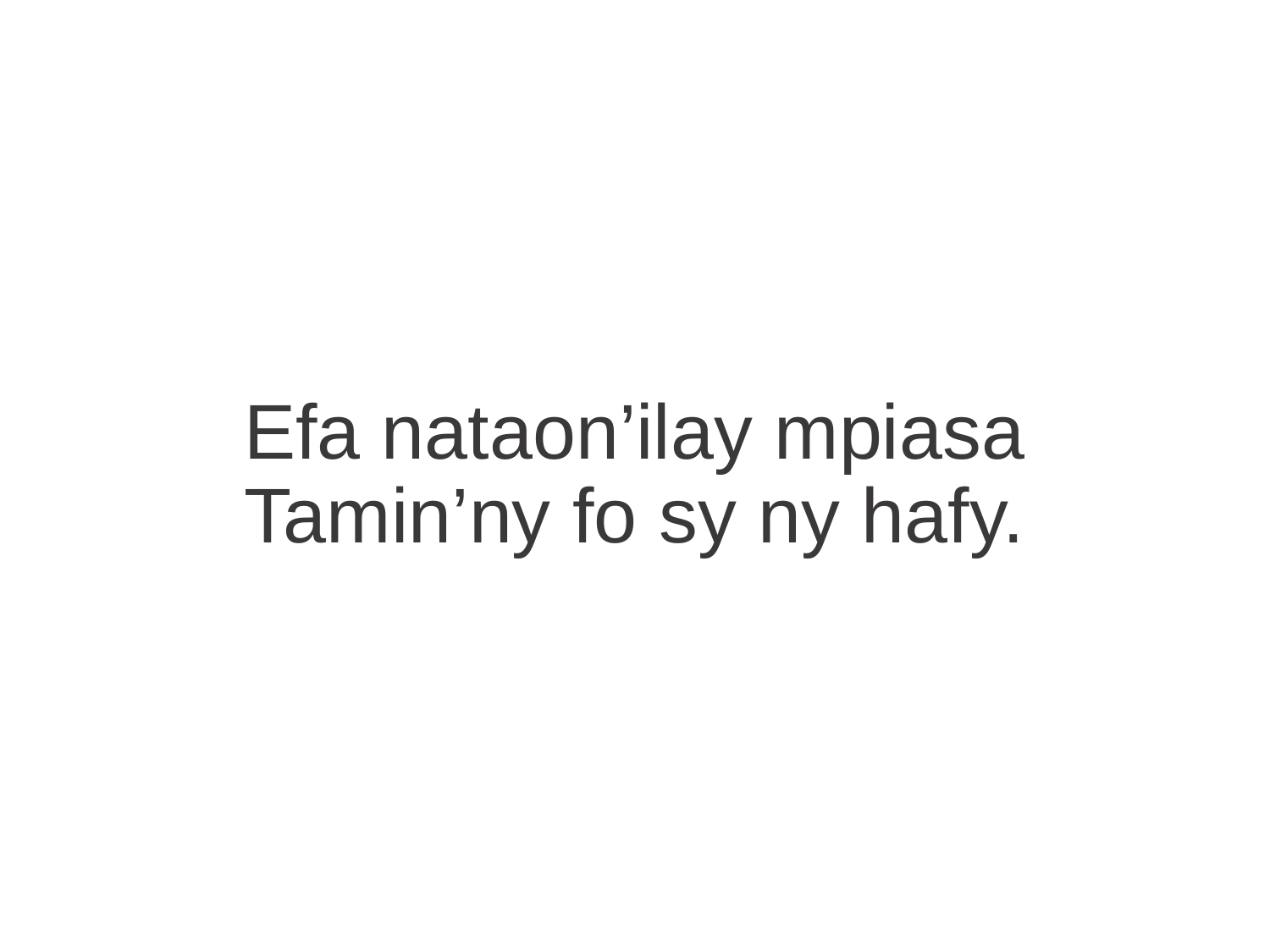

Efa nataon’ilay mpiasa
Tamin’ny fo sy ny hafy.